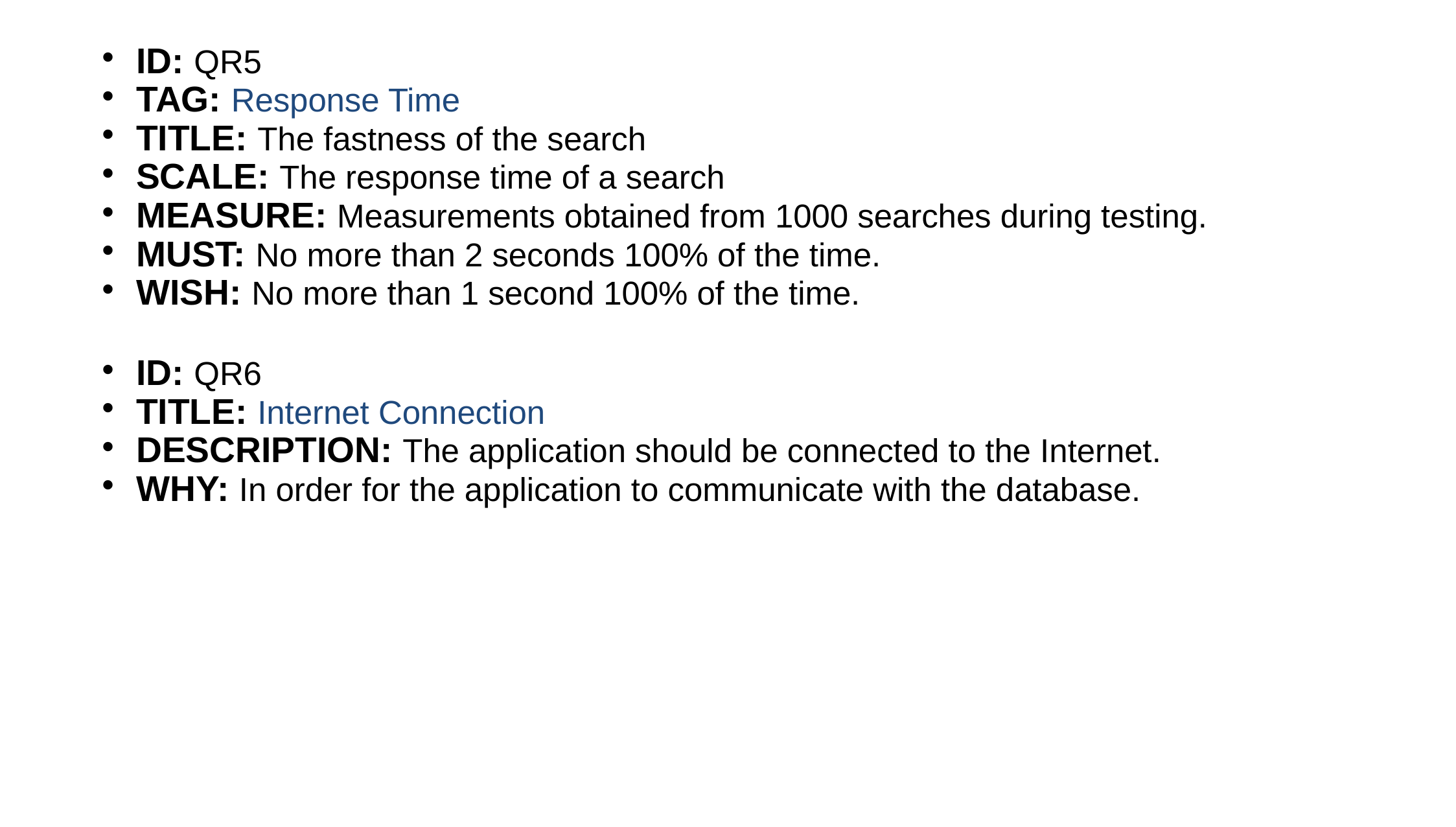

ID: QR5
TAG: Response Time
TITLE: The fastness of the search
SCALE: The response time of a search
MEASURE: Measurements obtained from 1000 searches during testing.
MUST: No more than 2 seconds 100% of the time.
WISH: No more than 1 second 100% of the time.

ID: QR6
TITLE: Internet Connection
DESCRIPTION: The application should be connected to the Internet.
WHY: In order for the application to communicate with the database.